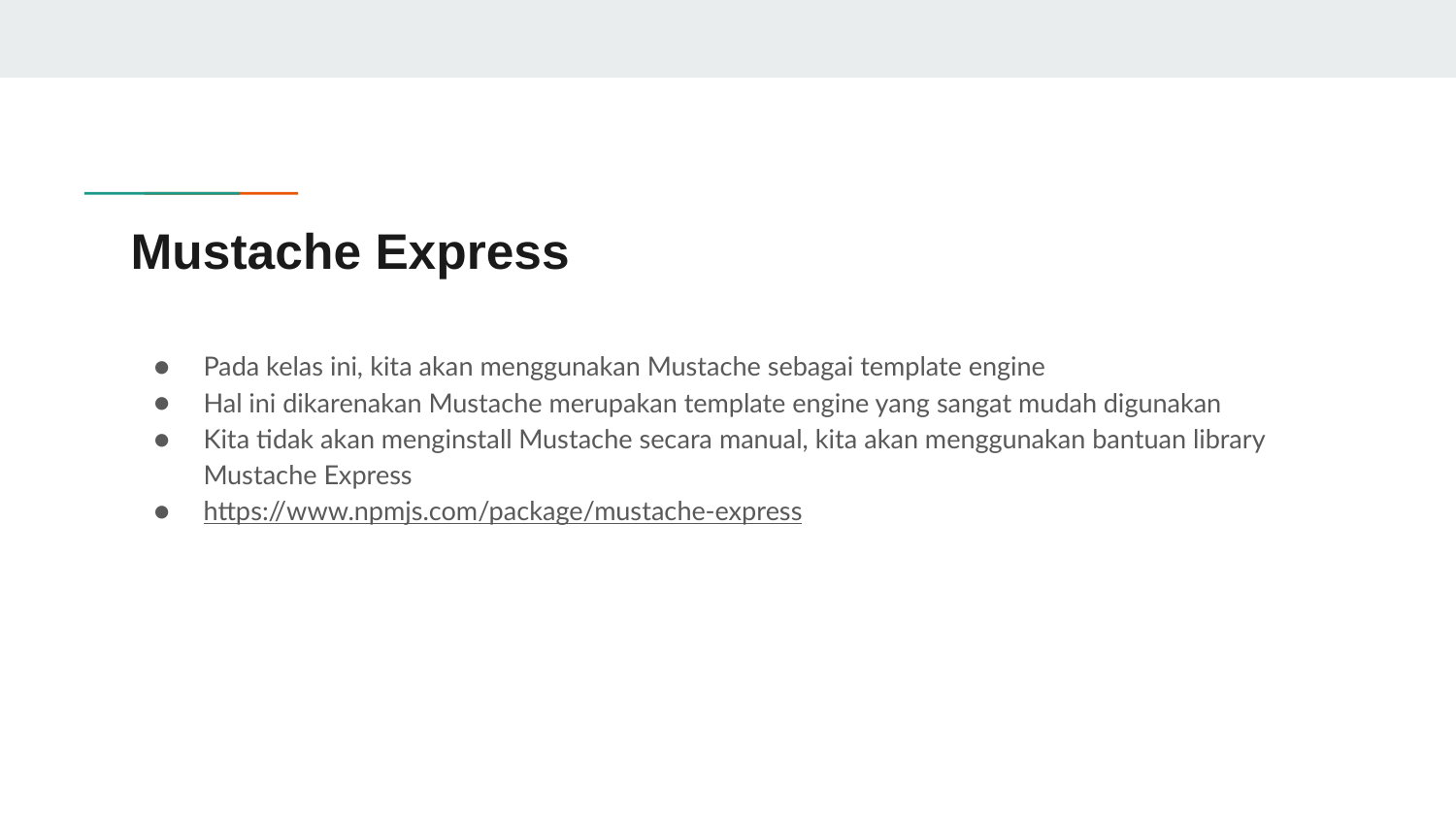

# Mustache Express
Pada kelas ini, kita akan menggunakan Mustache sebagai template engine
Hal ini dikarenakan Mustache merupakan template engine yang sangat mudah digunakan
Kita tidak akan menginstall Mustache secara manual, kita akan menggunakan bantuan library Mustache Express
https://www.npmjs.com/package/mustache-express